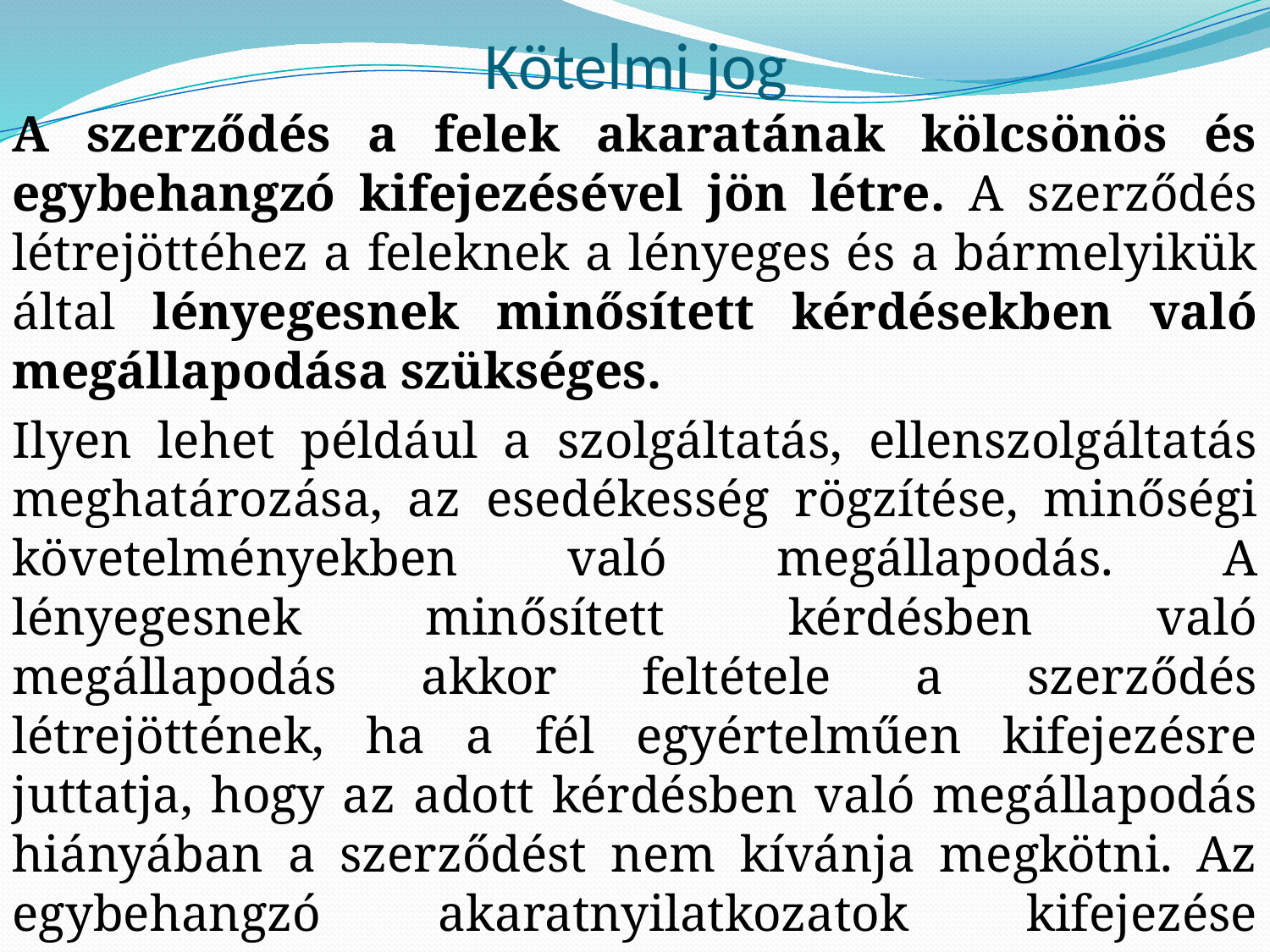

# Kötelmi jog
A szerződés a felek akaratának kölcsönös és egybehangzó kifejezésével jön létre. A szerződés létrejöttéhez a feleknek a lényeges és a bármelyikük által lényegesnek minősített kérdésekben való megállapodása szükséges.
Ilyen lehet például a szolgáltatás, ellenszolgáltatás meghatározása, az esedékesség rögzítése, minőségi követelményekben való megállapodás. A lényegesnek minősített kérdésben való megállapodás akkor feltétele a szerződés létrejöttének, ha a fél egyértelműen kifejezésre juttatja, hogy az adott kérdésben való megállapodás hiányában a szerződést nem kívánja megkötni. Az egybehangzó akaratnyilatkozatok kifejezése történhet szóban, írásban, vagy ráutaló magatartással is.